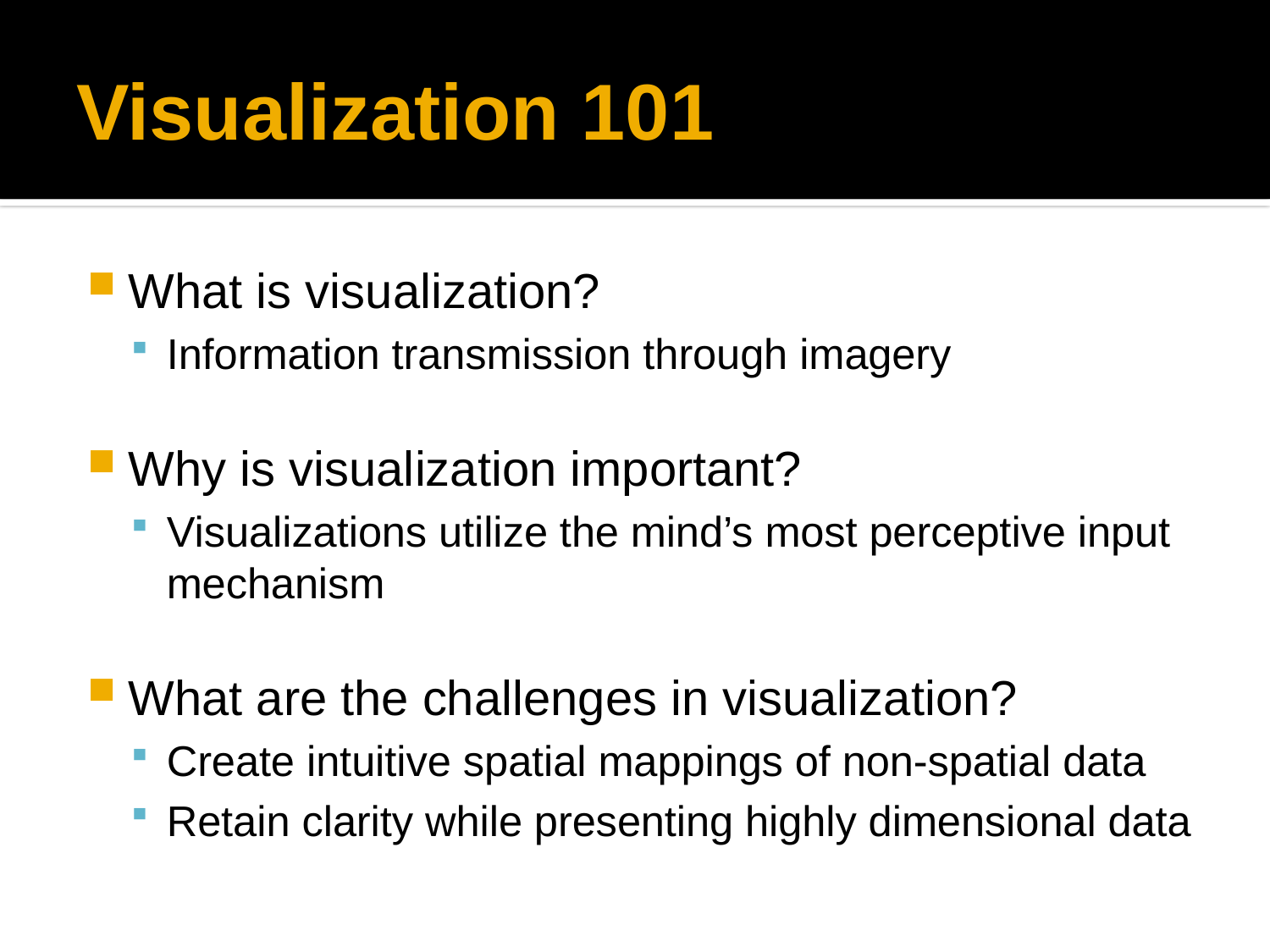

# Visualization 101
What is visualization?
Information transmission through imagery

Why is visualization important?
Visualizations utilize the mind’s most perceptive input mechanism

What are the challenges in visualization?
Create intuitive spatial mappings of non-spatial data
Retain clarity while presenting highly dimensional data